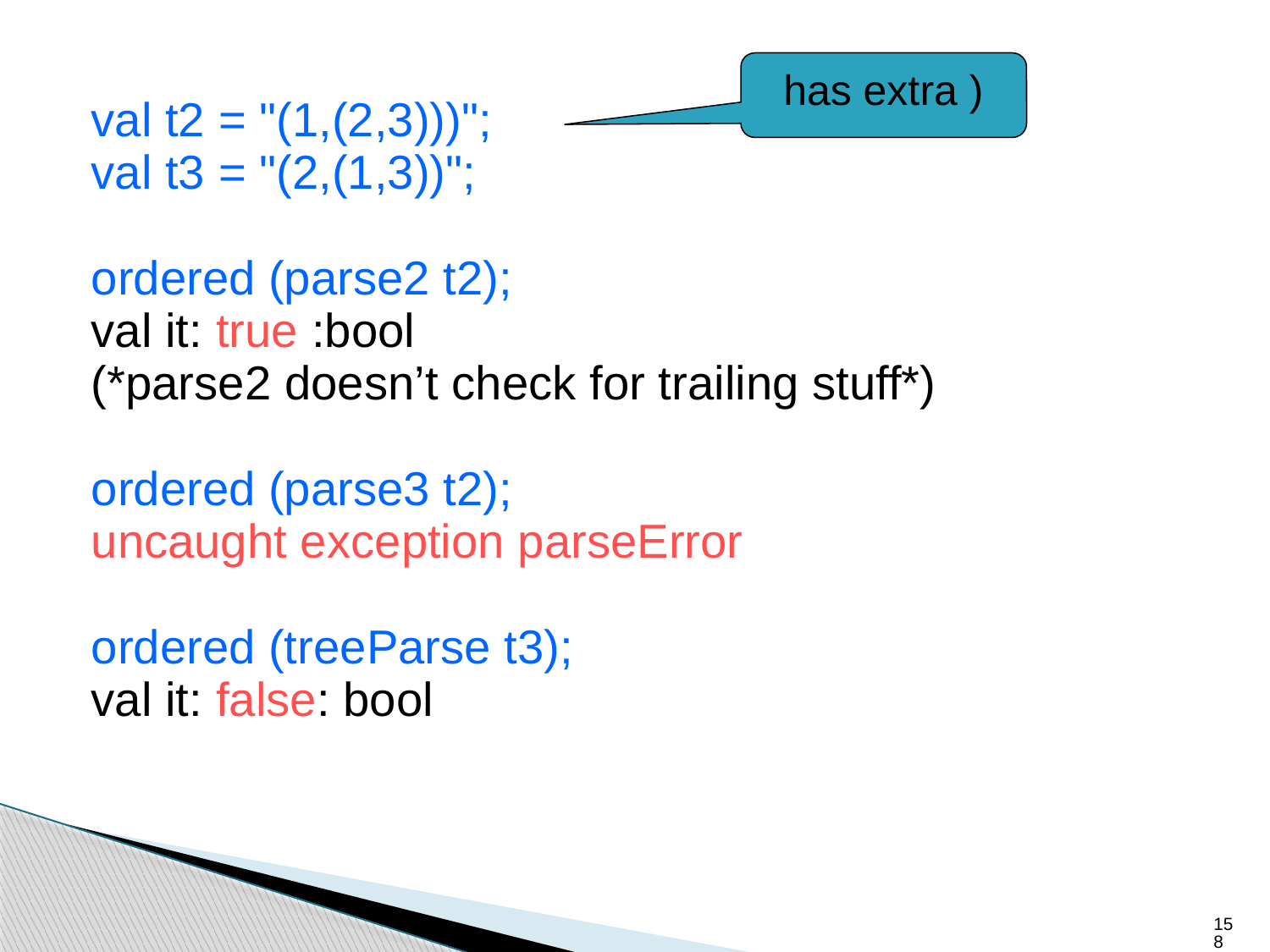

val t2 = "(1,(2,3)))";
val t3 = "(2,(1,3))";

ordered (parse2 t2);
val it: true :bool
(*parse2 doesn’t check for trailing stuff*)

ordered (parse3 t2);
uncaught exception parseError

ordered (treeParse t3);
val it: false: bool

has extra )
158